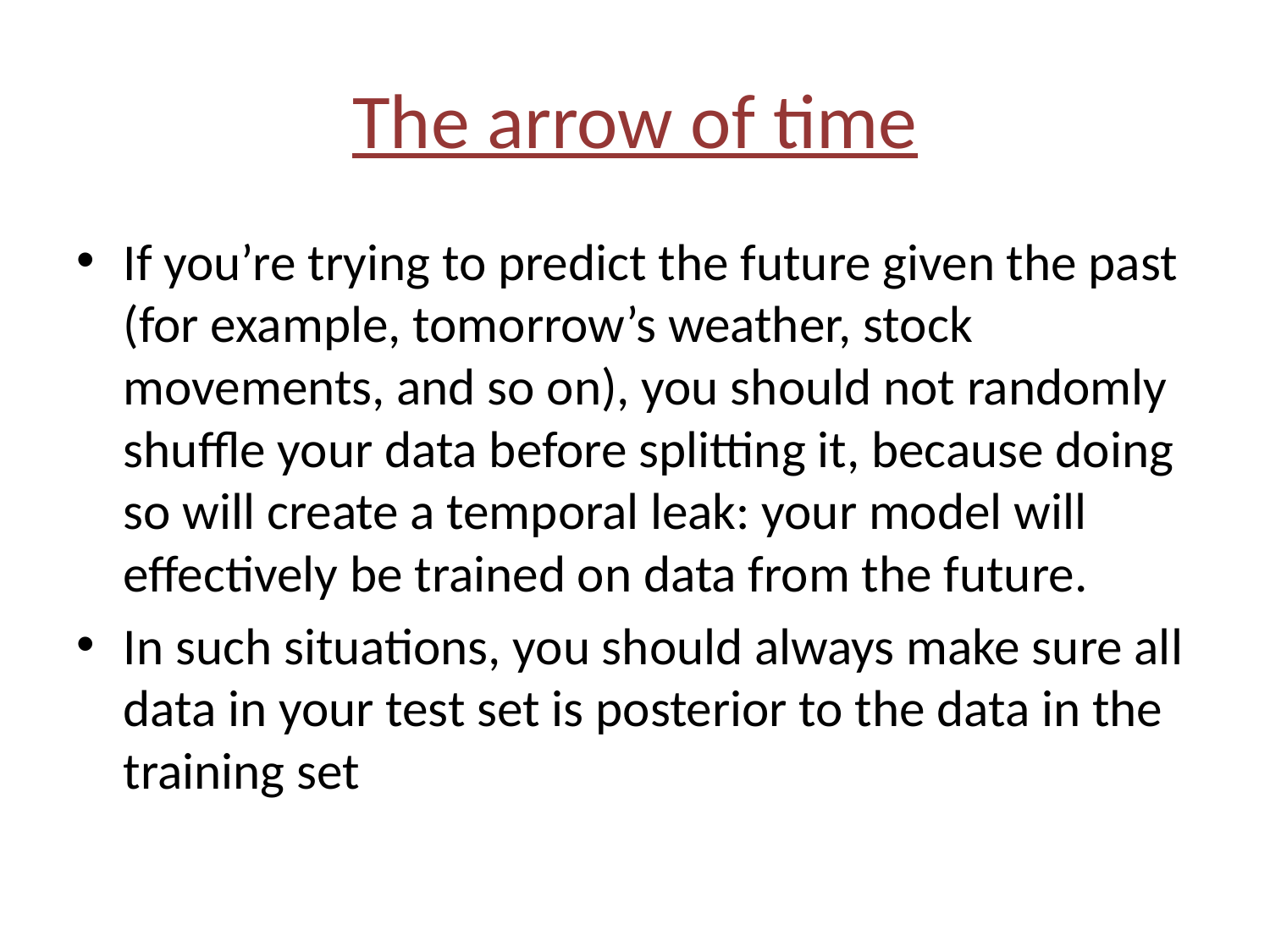

# The arrow of time
If you’re trying to predict the future given the past (for example, tomorrow’s weather, stock movements, and so on), you should not randomly shuffle your data before splitting it, because doing so will create a temporal leak: your model will effectively be trained on data from the future.
In such situations, you should always make sure all data in your test set is posterior to the data in the training set